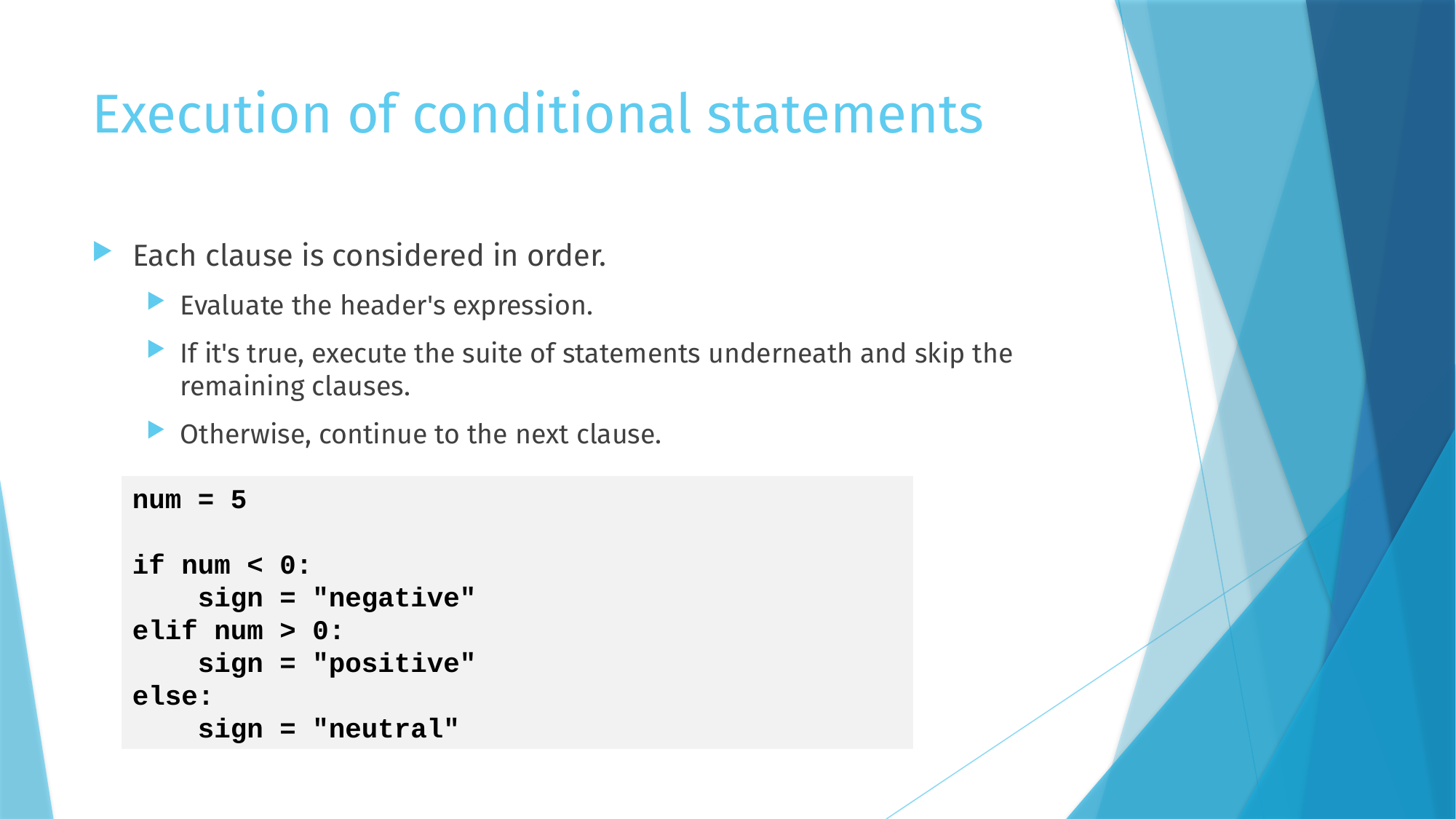

# Execution of conditional statements
Each clause is considered in order.
Evaluate the header's expression.
If it's true, execute the suite of statements underneath and skip the remaining clauses.
Otherwise, continue to the next clause.

num = 5

if num < 0:
    sign = "negative"
elif num > 0:
    sign = "positive"
else:
    sign = "neutral"